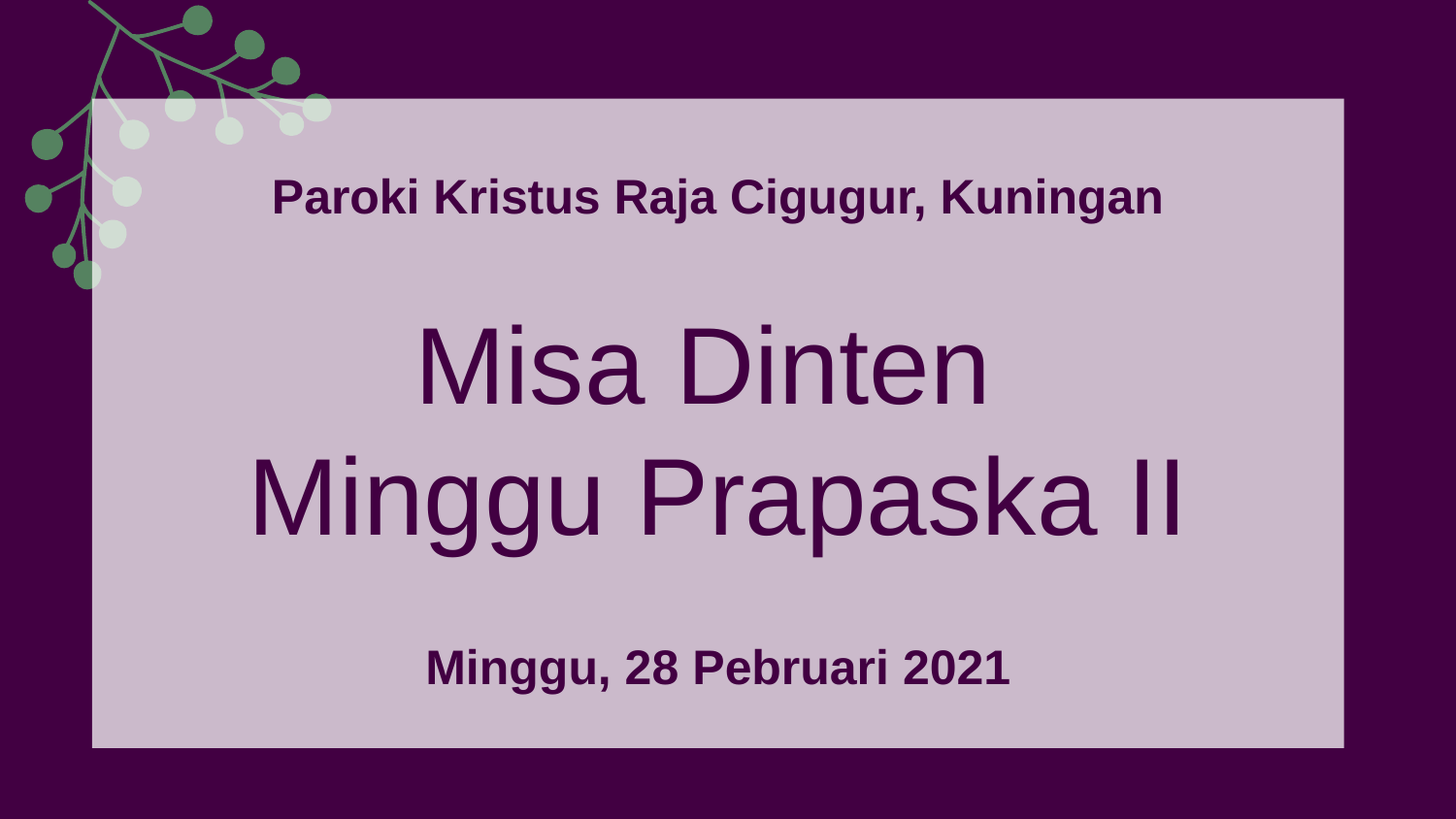

Paroki Kristus Raja Cigugur, Kuningan
# Misa Dinten Minggu Prapaska II
Minggu, 28 Pebruari 2021